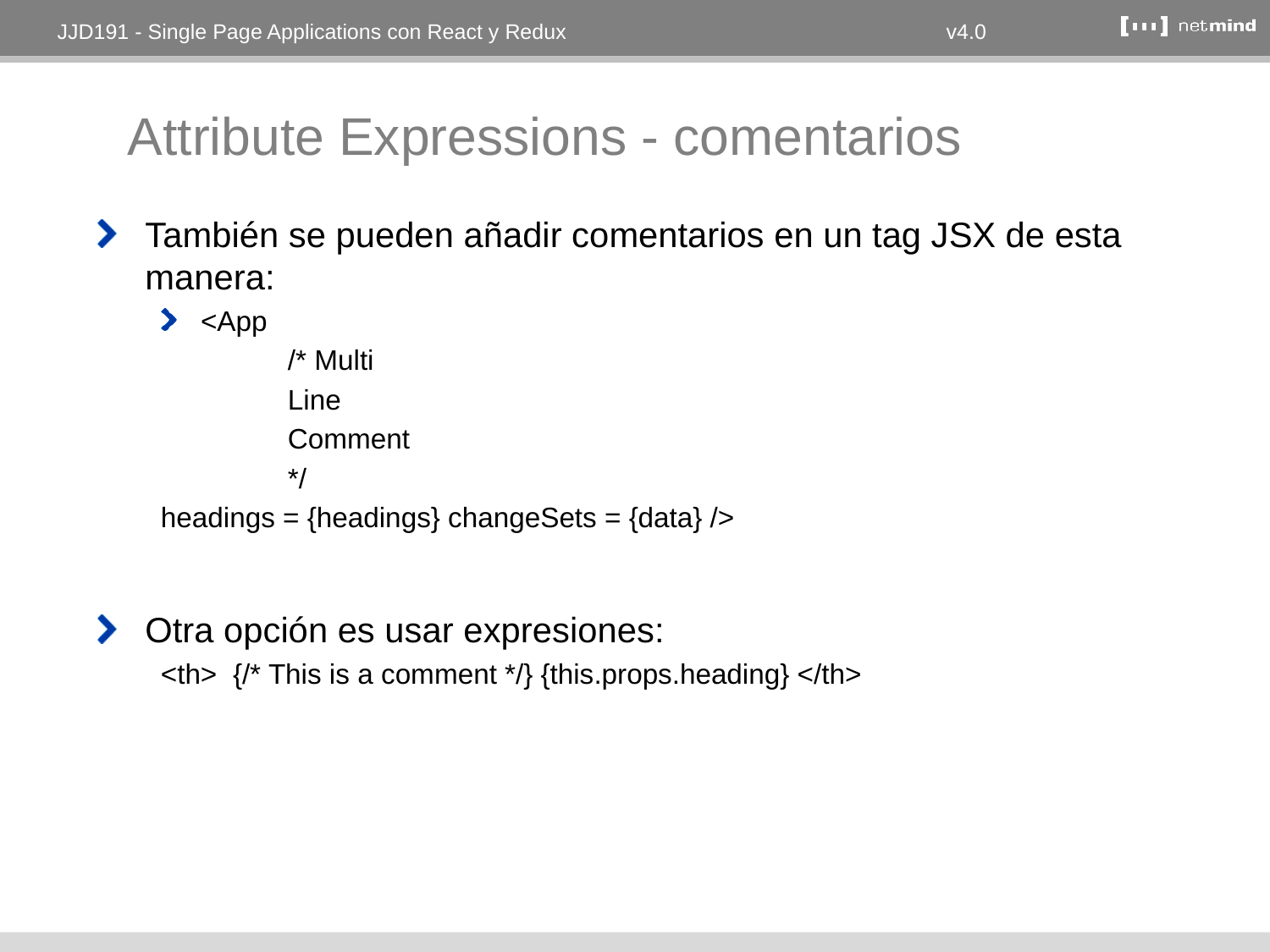

# Attribute Expressions - comentarios
También se pueden añadir comentarios en un tag JSX de esta manera:
<App
	/* Multi
	Line
	Comment
	*/
headings = {headings} changeSets = {data} />

Otra opción es usar expresiones:
<th>  {/* This is a comment */} {this.props.heading} </th>